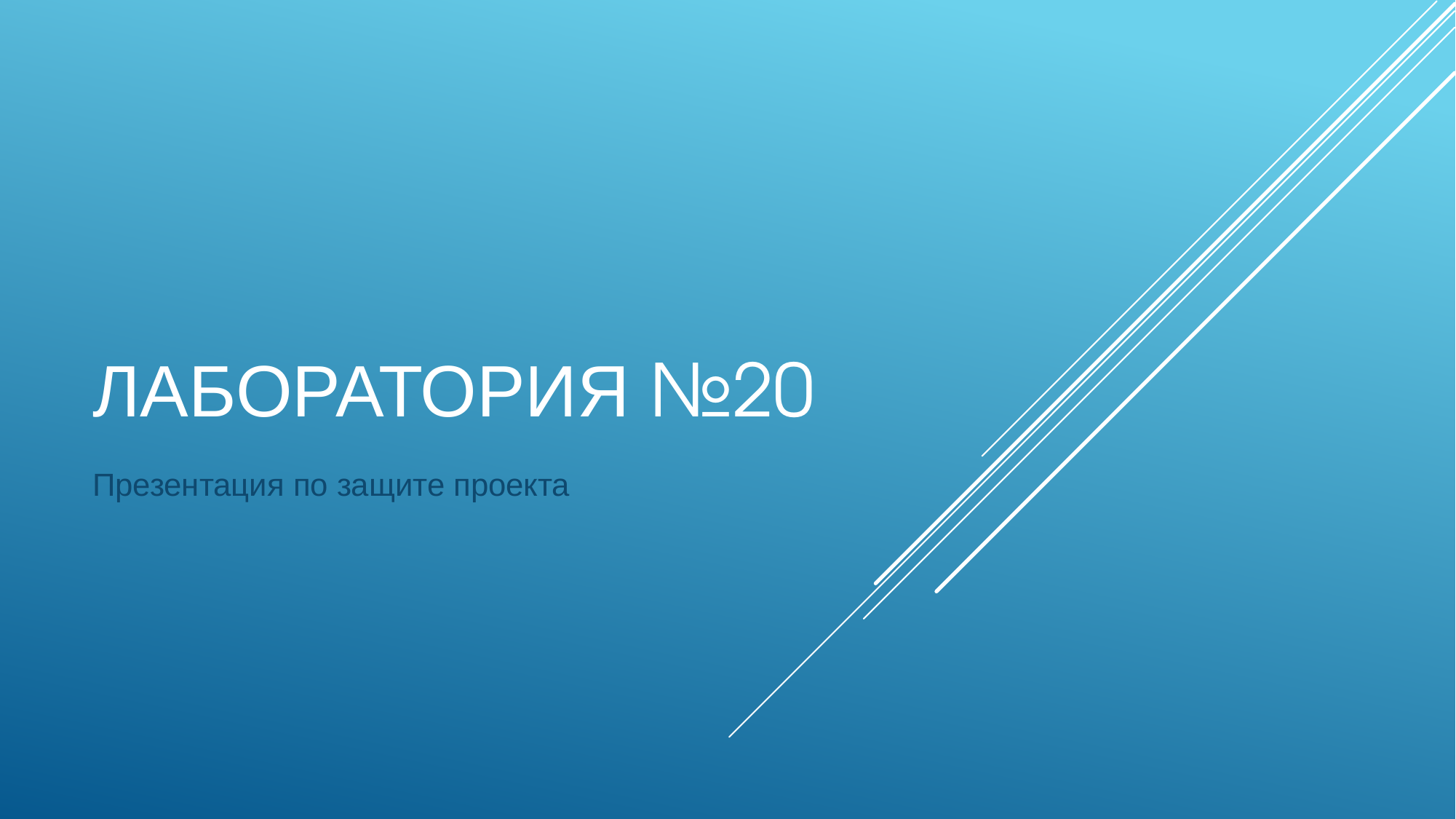

# Лаборатория №20
Презентация по защите проекта